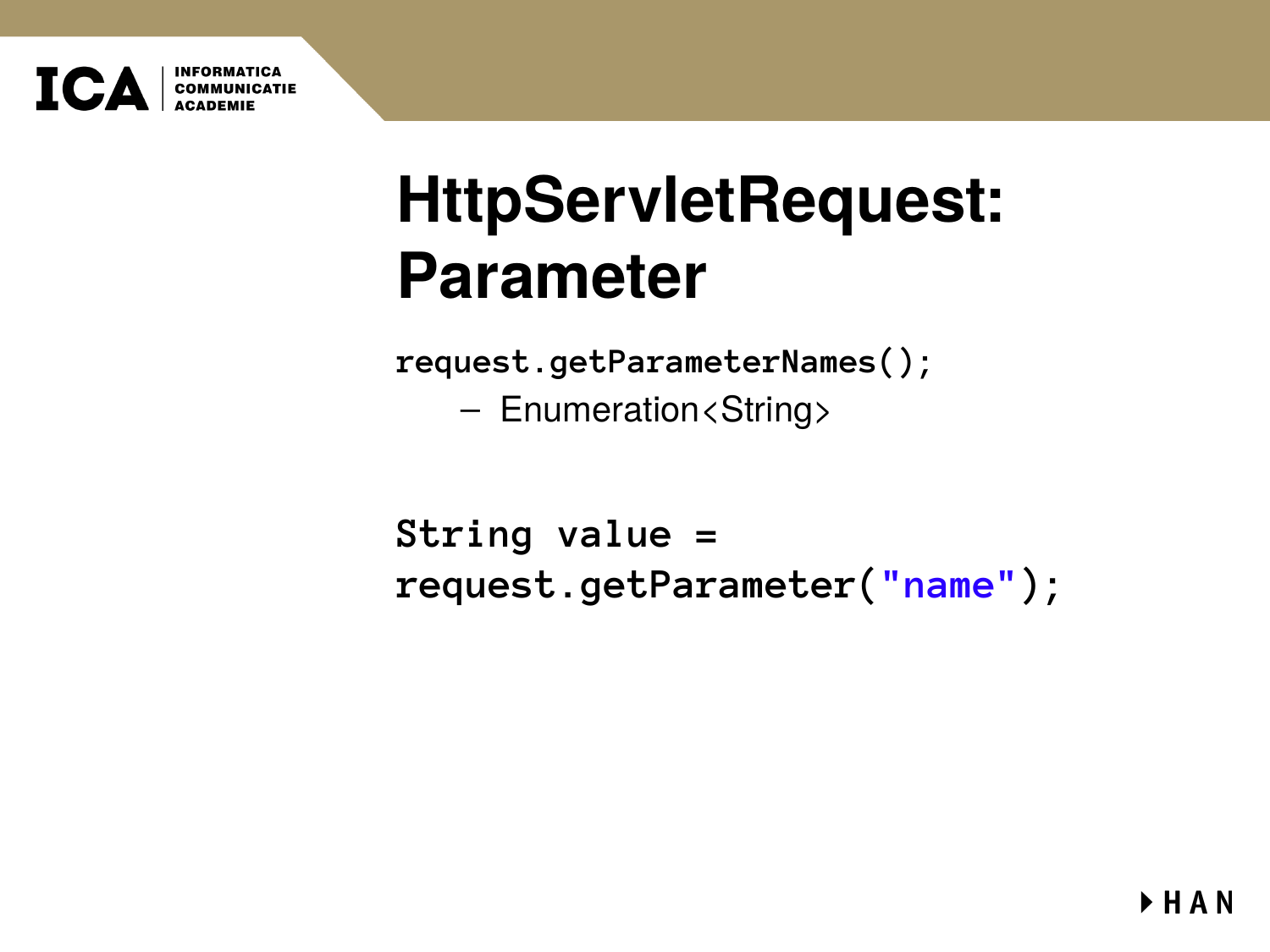

# HttpServletRequest: Parameter

request.getParameterNames();
Enumeration<String>

String value = request.getParameter("name");